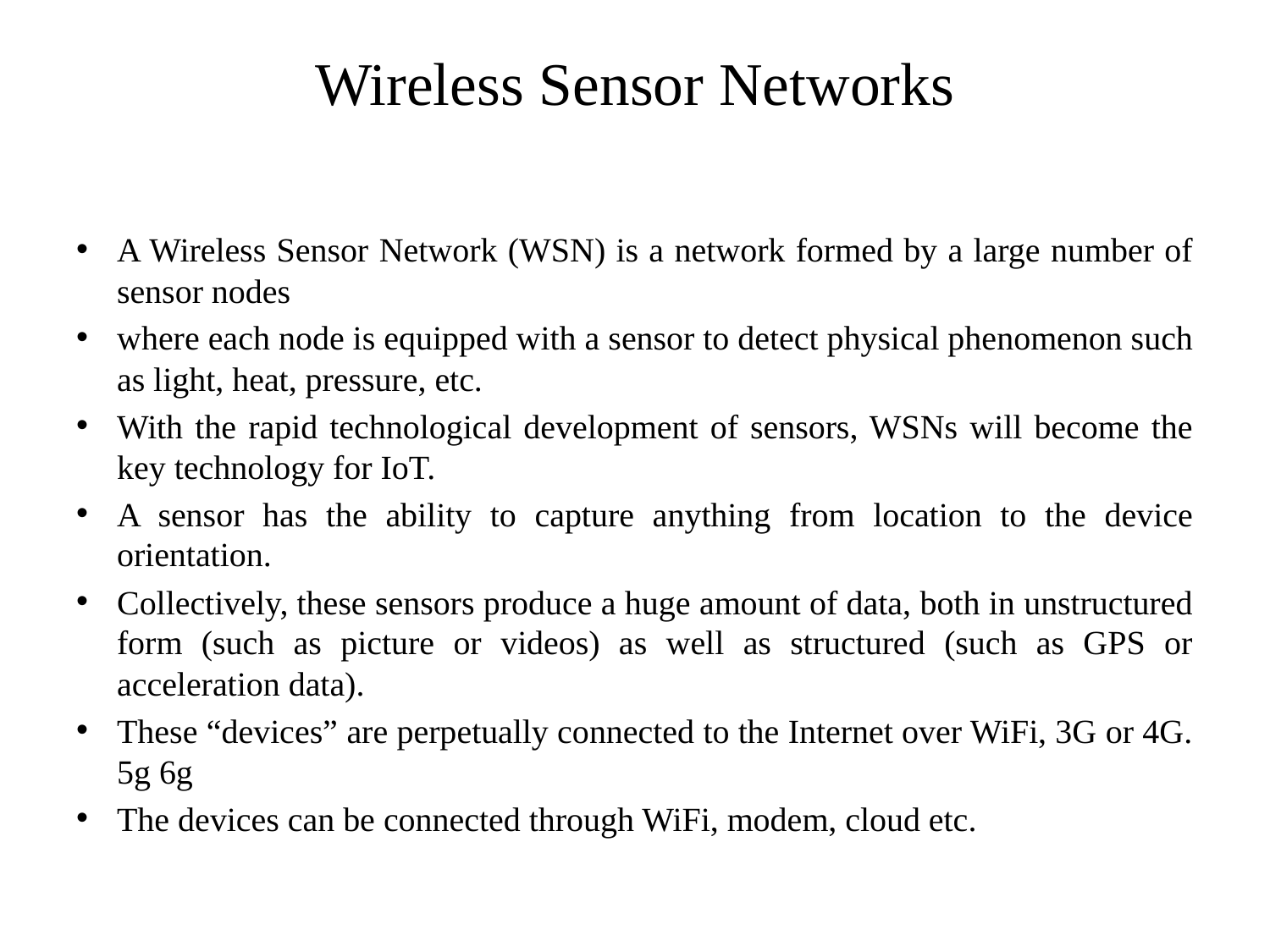

# Wireless Sensor Networks
A Wireless Sensor Network (WSN) is a network formed by a large number of sensor nodes
where each node is equipped with a sensor to detect physical phenomenon such as light, heat, pressure, etc.
With the rapid technological development of sensors, WSNs will become the key technology for IoT.
A sensor has the ability to capture anything from location to the device orientation.
Collectively, these sensors produce a huge amount of data, both in unstructured form (such as picture or videos) as well as structured (such as GPS or acceleration data).
These “devices” are perpetually connected to the Internet over WiFi, 3G or 4G. 5g 6g
The devices can be connected through WiFi, modem, cloud etc.